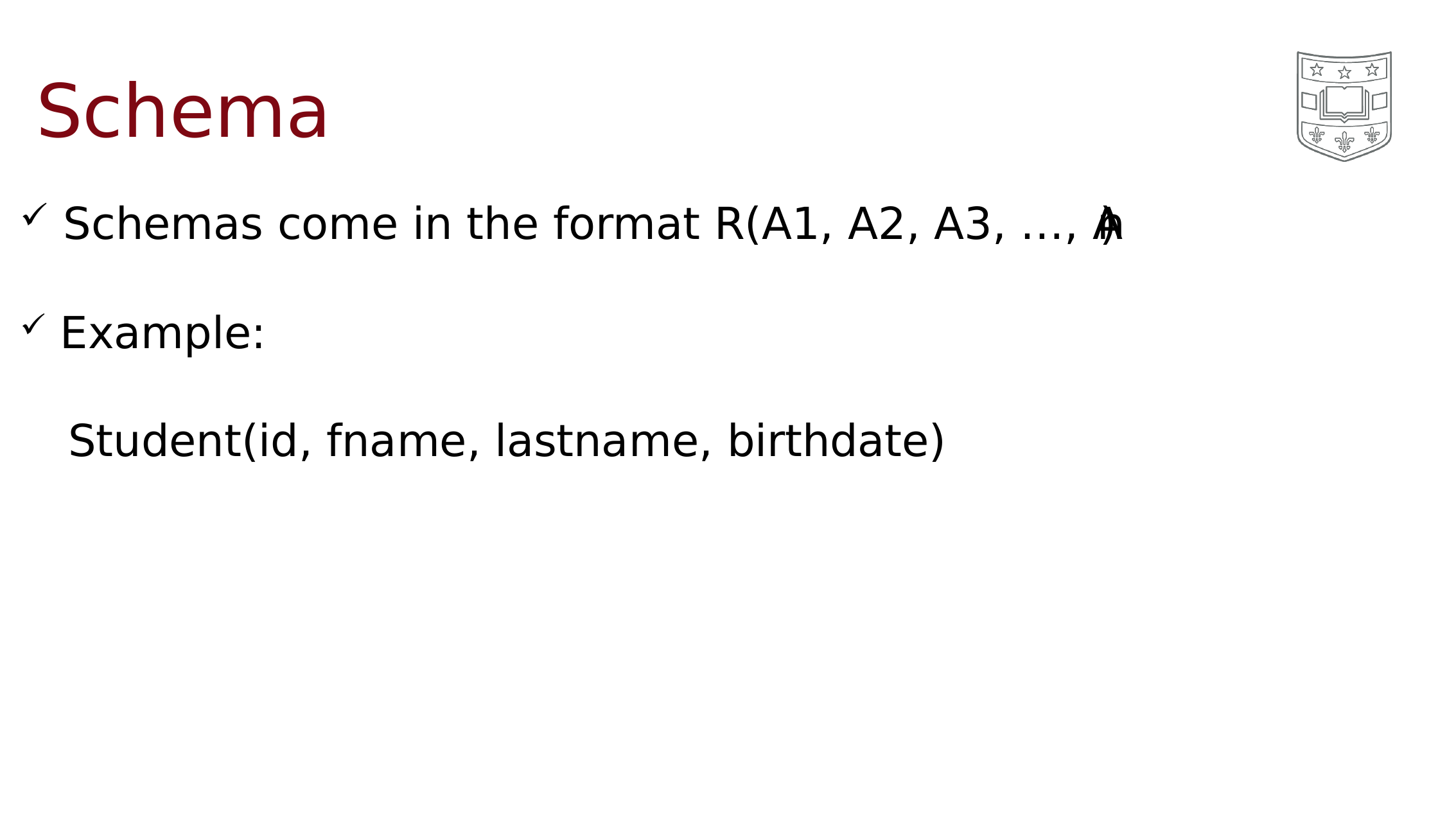

# Schema
Schemas come in the format R(A1, A2, A3, …, An)

Example:

Student(id, fname, lastname, birthdate)